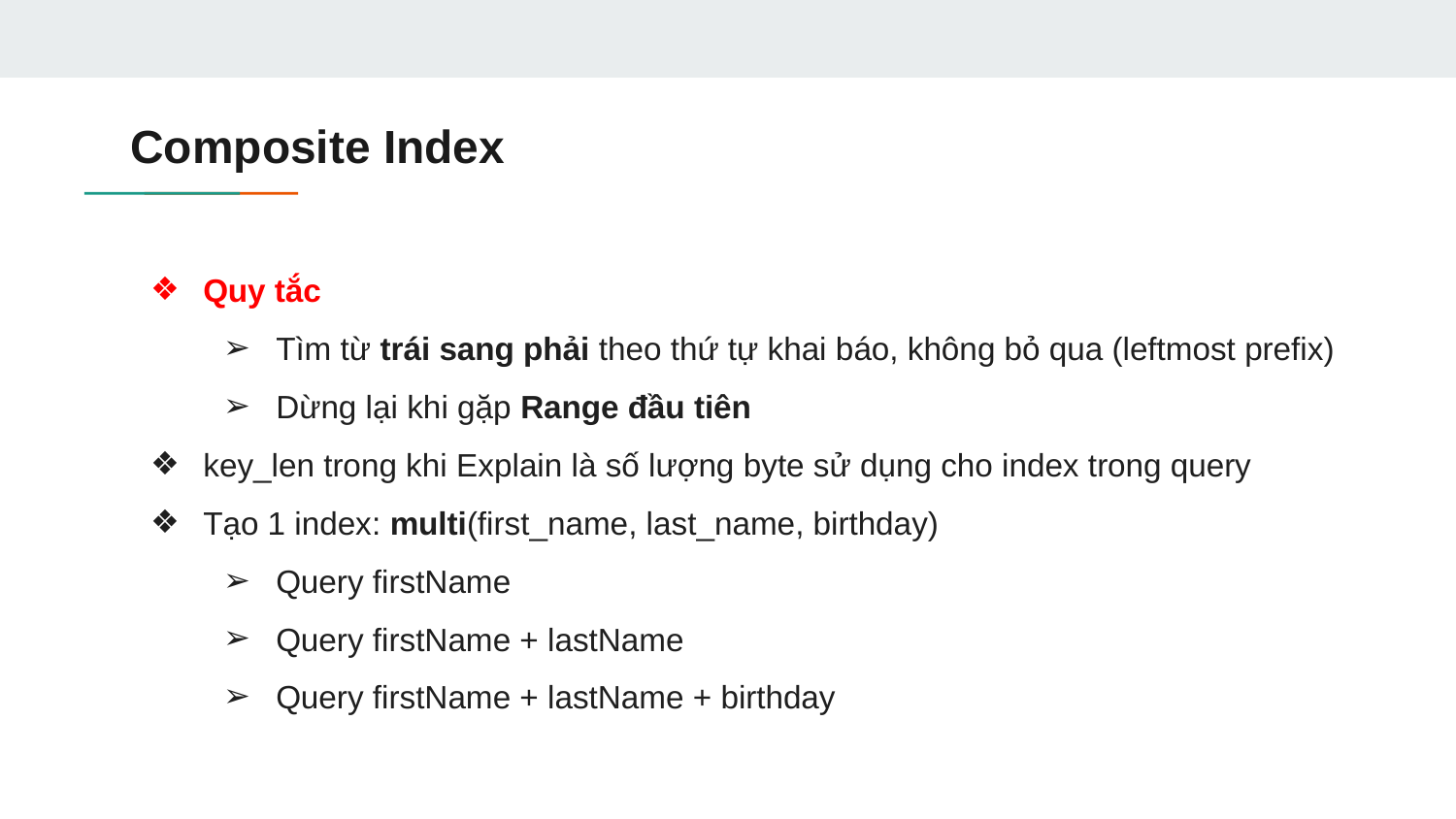

# Composite Index

Quy tắc
Tìm từ trái sang phải theo thứ tự khai báo, không bỏ qua (leftmost prefix)
Dừng lại khi gặp Range đầu tiên
key_len trong khi Explain là số lượng byte sử dụng cho index trong query
Tạo 1 index: multi(first_name, last_name, birthday)
Query firstName
Query firstName + lastName
Query firstName + lastName + birthday